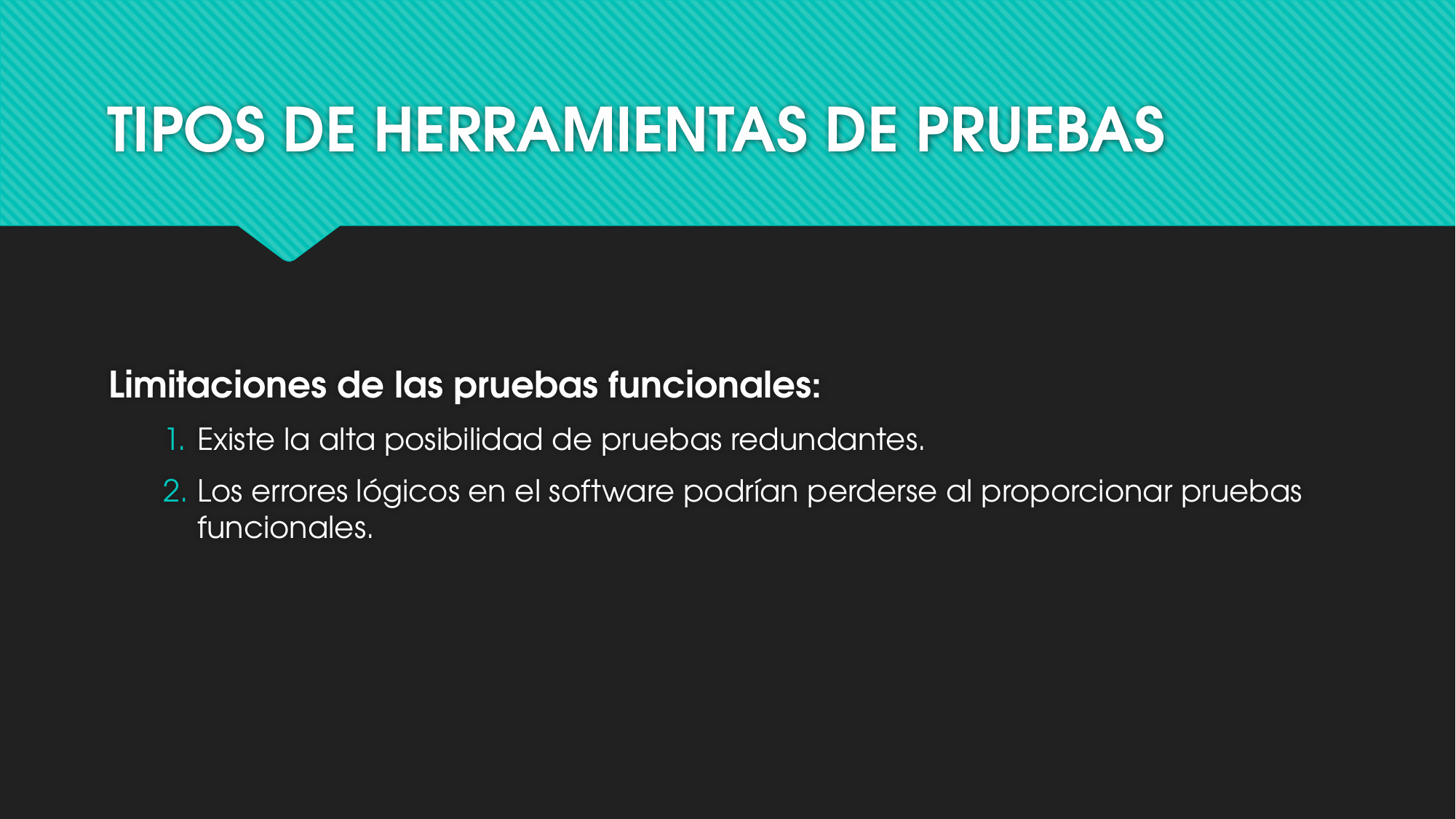

# TIPOS DE HERRAMIENTAS DE PRUEBAS
Limitaciones de las pruebas funcionales:
Existe la alta posibilidad de pruebas redundantes.
Los errores lógicos en el software podrían perderse al proporcionar pruebas funcionales.